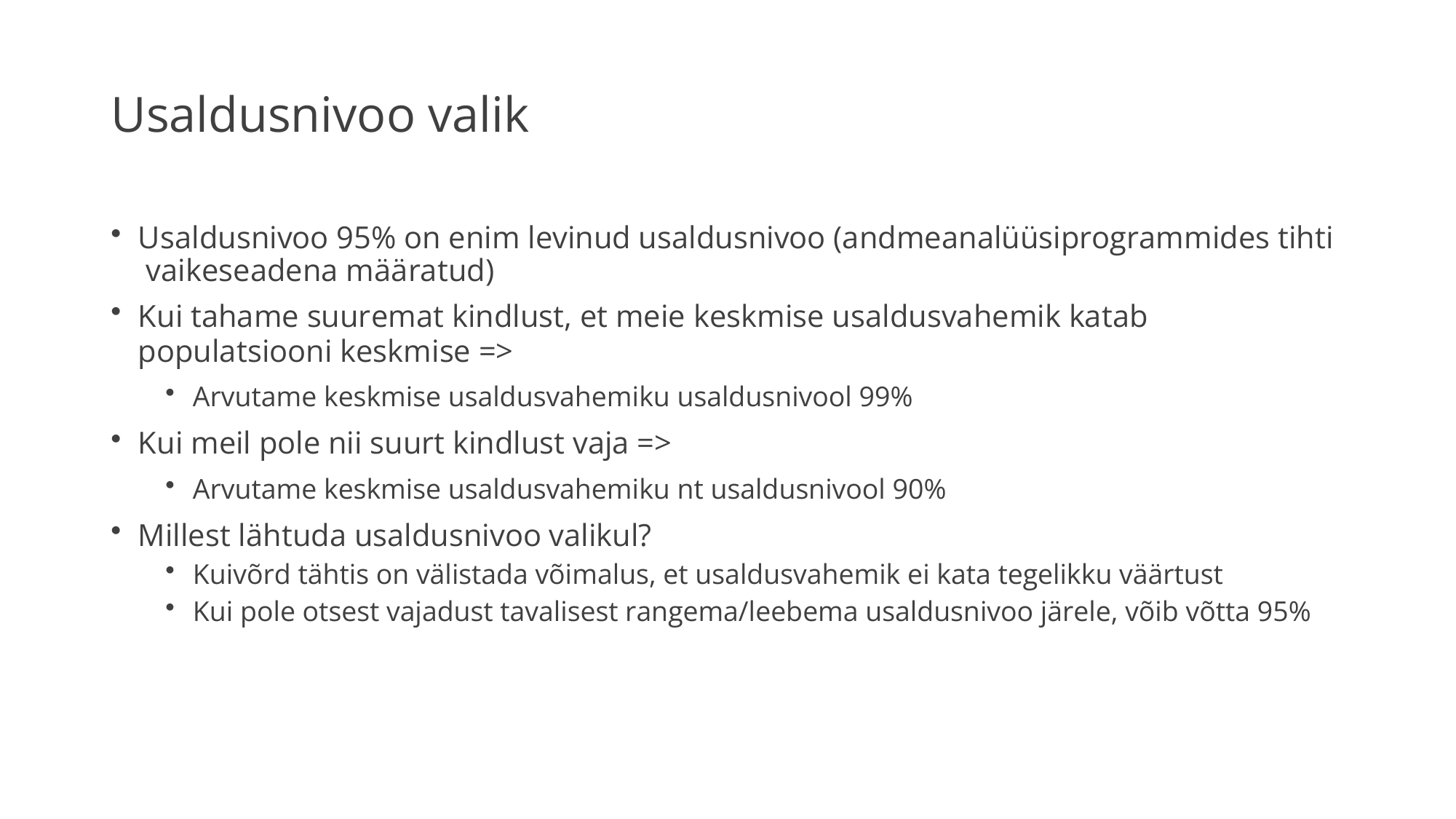

# Usaldusnivoo valik
Usaldusnivoo 95% on enim levinud usaldusnivoo (andmeanalüüsiprogrammides tihti  vaikeseadena määratud)
Kui tahame suuremat kindlust, et meie keskmise usaldusvahemik katab
populatsiooni keskmise =>
Arvutame keskmise usaldusvahemiku usaldusnivool 99%
Kui meil pole nii suurt kindlust vaja =>
Arvutame keskmise usaldusvahemiku nt usaldusnivool 90%
Millest lähtuda usaldusnivoo valikul?
Kuivõrd tähtis on välistada võimalus, et usaldusvahemik ei kata tegelikku väärtust
Kui pole otsest vajadust tavalisest rangema/leebema usaldusnivoo järele, võib võtta 95%